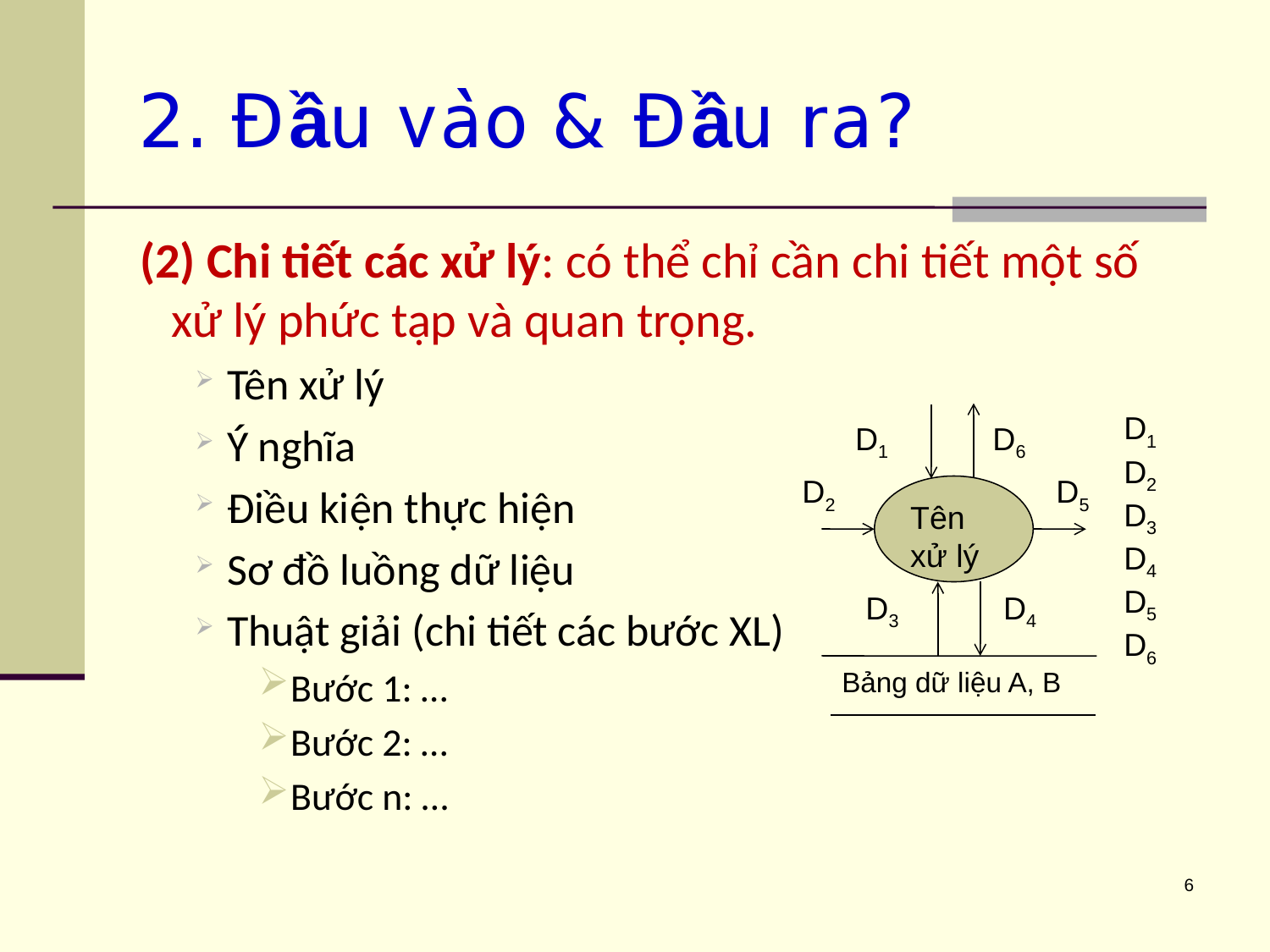

# 2. Đầu vào & Đầu ra?
(2) Chi tiết các xử lý: có thể chỉ cần chi tiết một số xử lý phức tạp và quan trọng.
Tên xử lý
Ý nghĩa
Điều kiện thực hiện
Sơ đồ luồng dữ liệu
Thuật giải (chi tiết các bước XL)
Bước 1: …
Bước 2: …
Bước n: …

D1
D2
D3
D4
D5
D6

D1
D6
D2
D5
Tên
xử lý
D3
D4
Bảng dữ liệu A, B
6